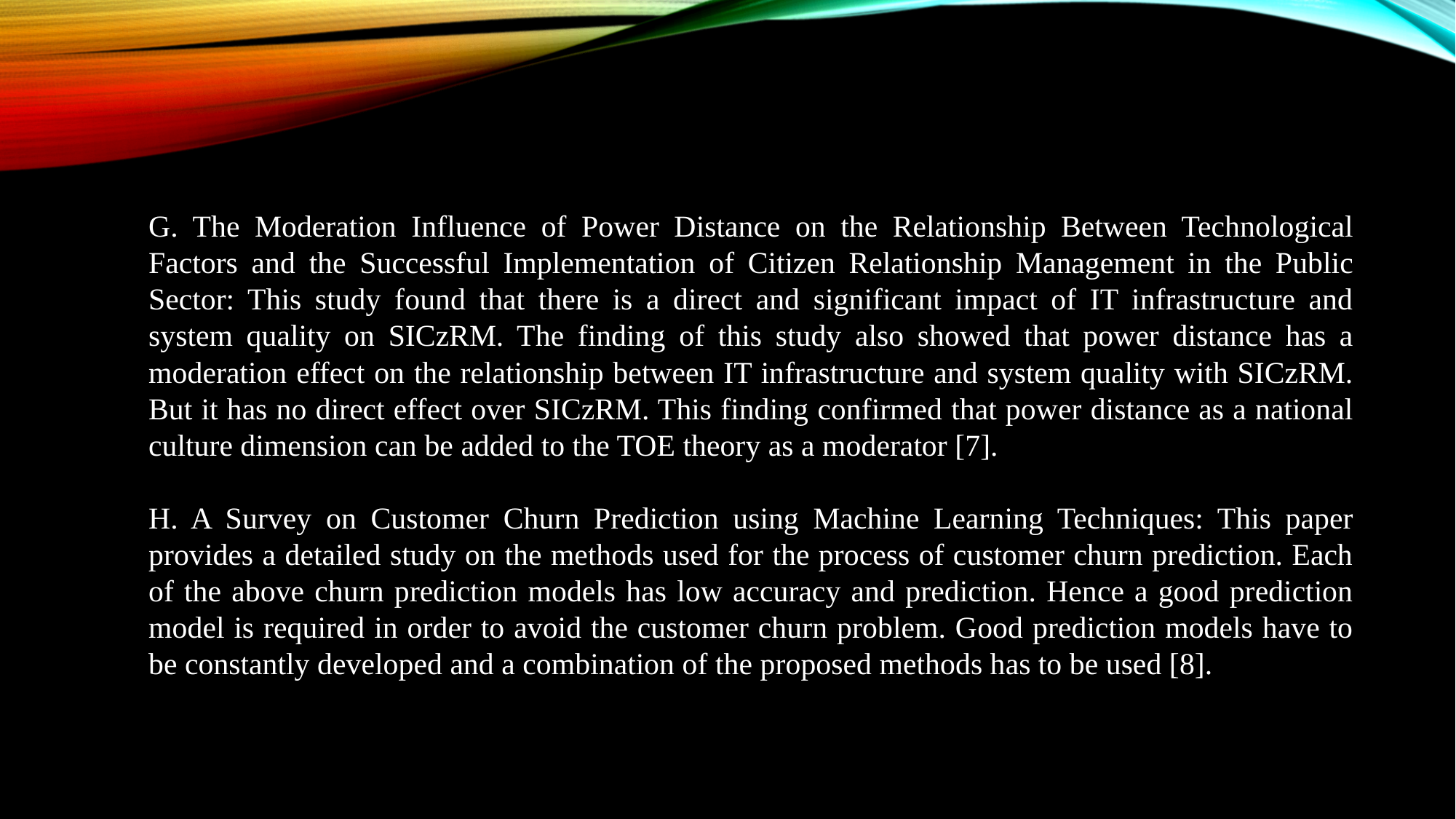

G. The Moderation Influence of Power Distance on the Relationship Between Technological Factors and the Successful Implementation of Citizen Relationship Management in the Public Sector: This study found that there is a direct and significant impact of IT infrastructure and system quality on SICzRM. The finding of this study also showed that power distance has a moderation effect on the relationship between IT infrastructure and system quality with SICzRM. But it has no direct effect over SICzRM. This finding confirmed that power distance as a national culture dimension can be added to the TOE theory as a moderator [7].

H. A Survey on Customer Churn Prediction using Machine Learning Techniques: This paper provides a detailed study on the methods used for the process of customer churn prediction. Each of the above churn prediction models has low accuracy and prediction. Hence a good prediction model is required in order to avoid the customer churn problem. Good prediction models have to be constantly developed and a combination of the proposed methods has to be used [8].